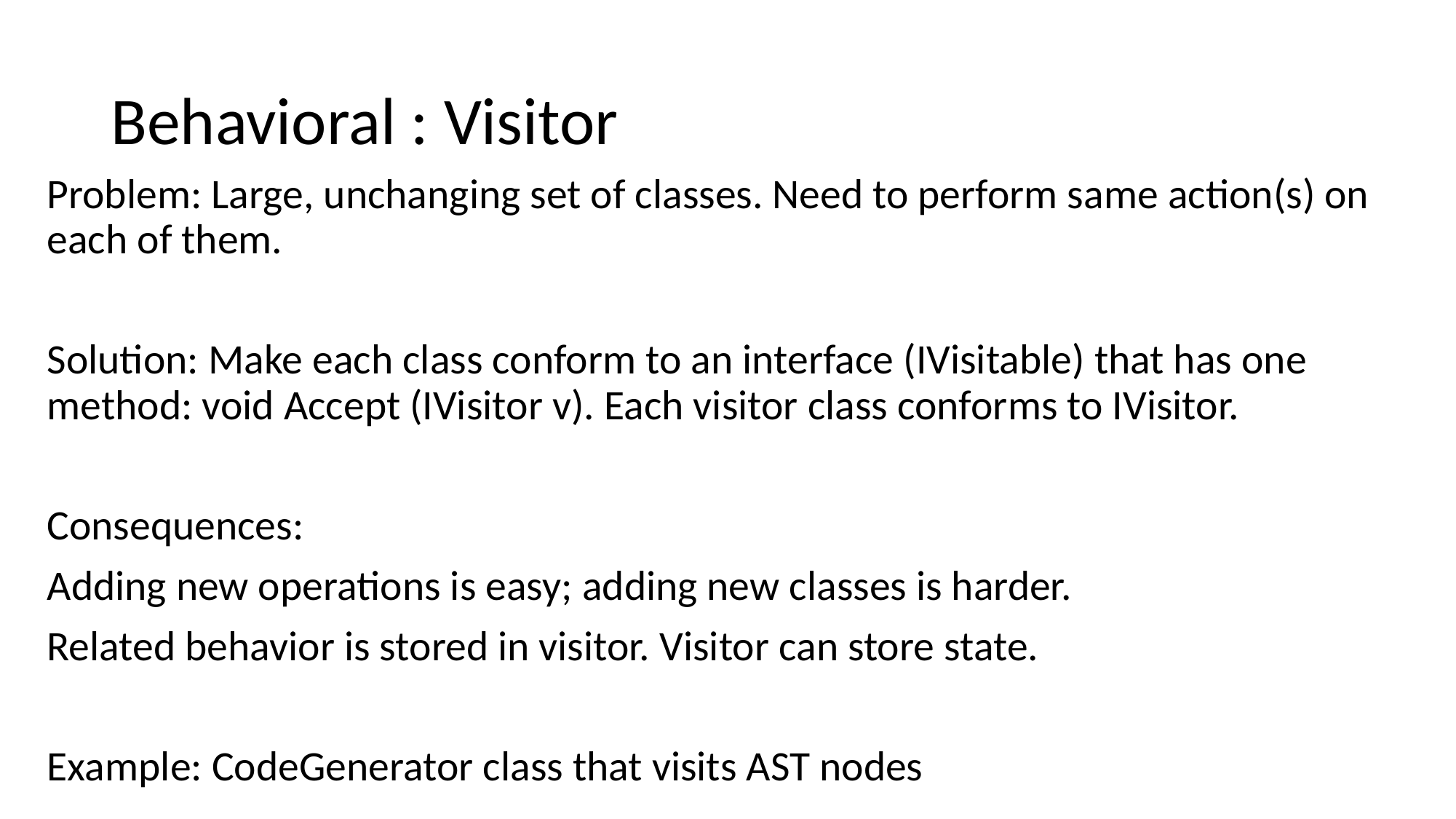

# Behavioral : Visitor
Problem: Large, unchanging set of classes. Need to perform same action(s) on each of them.

Solution: Make each class conform to an interface (IVisitable) that has one method: void Accept (IVisitor v). Each visitor class conforms to IVisitor.

Consequences:
Adding new operations is easy; adding new classes is harder.
Related behavior is stored in visitor. Visitor can store state.

Example: CodeGenerator class that visits AST nodes